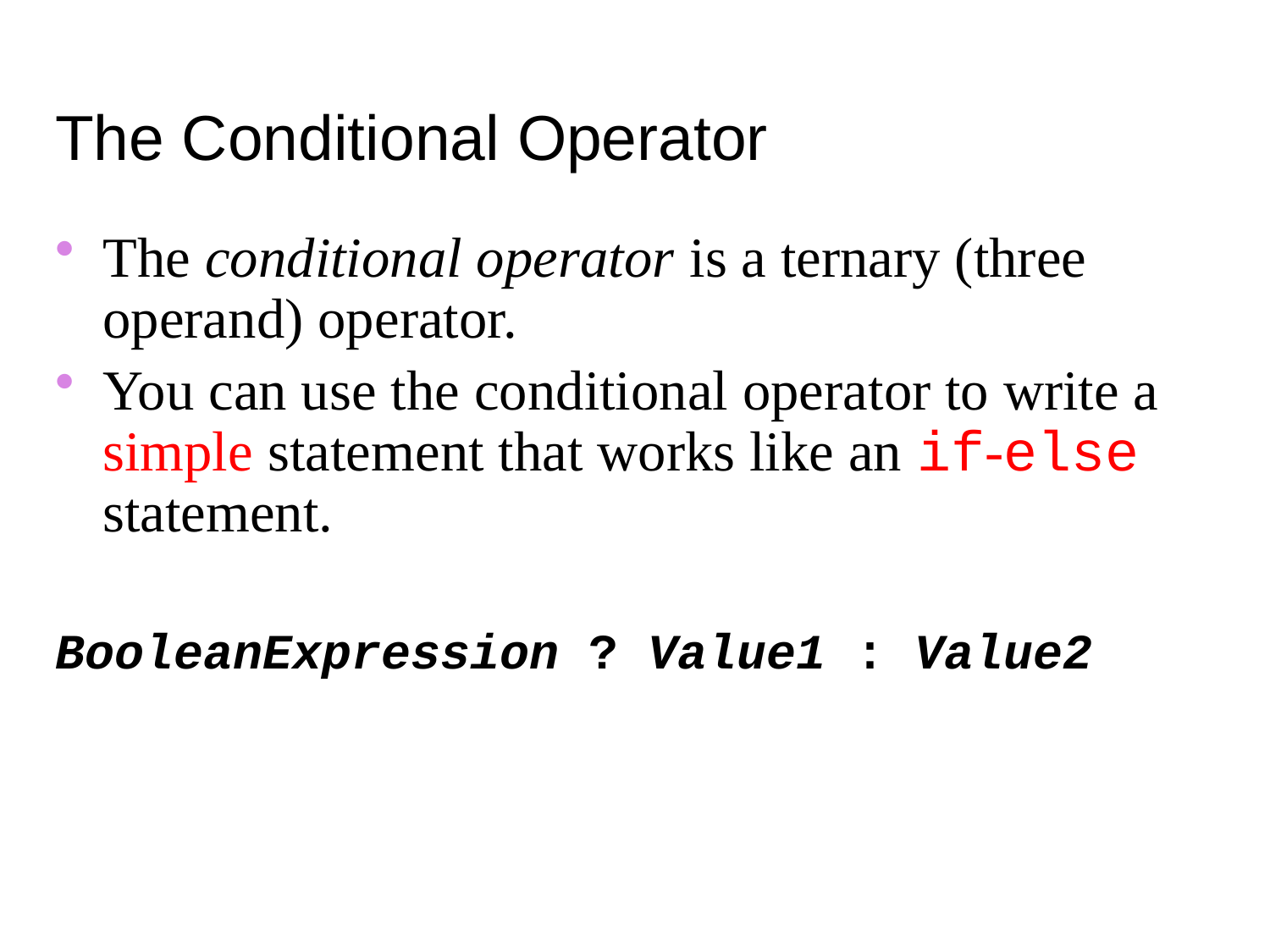

The Conditional Operator
The conditional operator is a ternary (three operand) operator.
You can use the conditional operator to write a simple statement that works like an if-else statement.

BooleanExpression ? Value1 : Value2